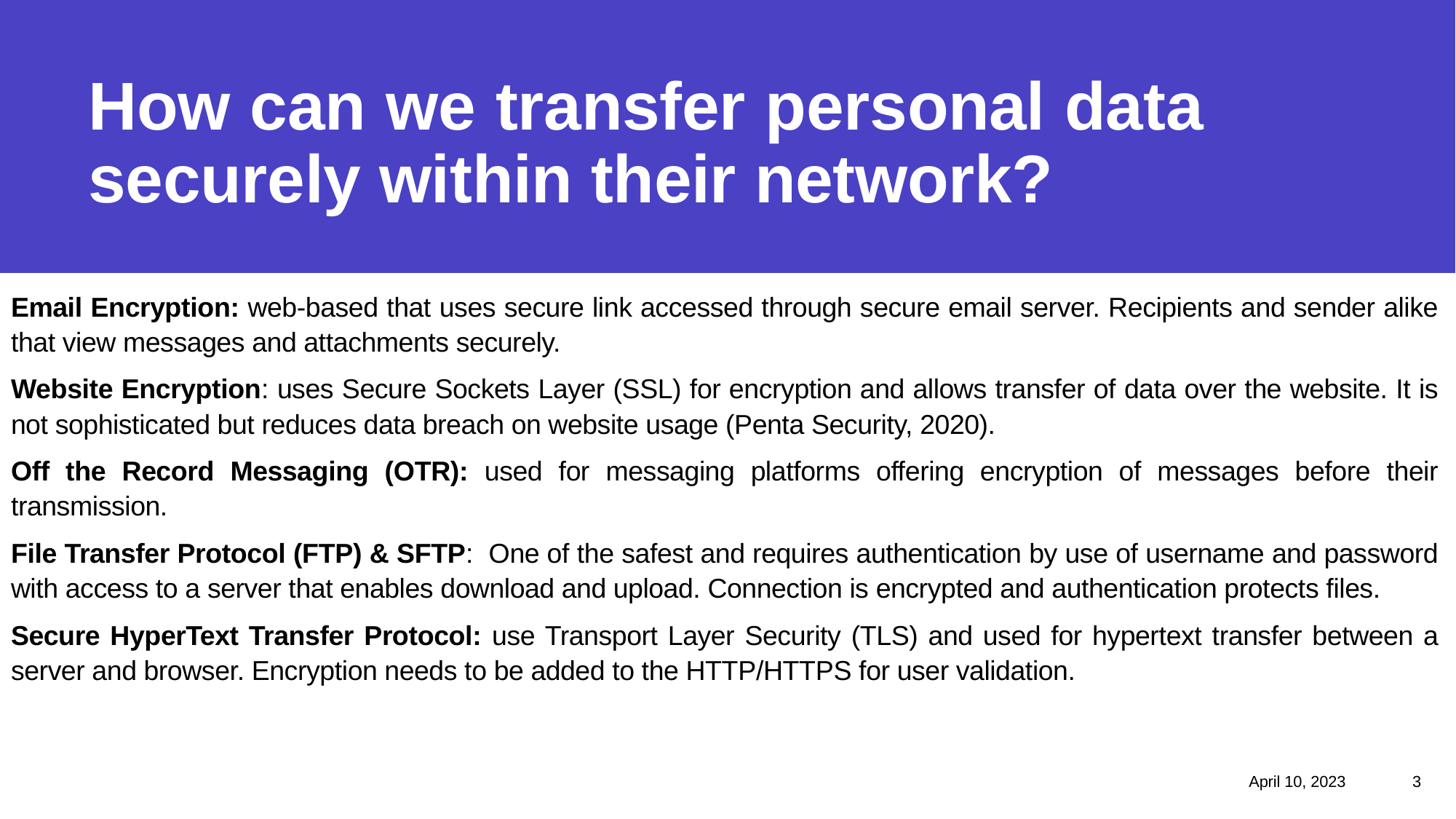

# How can we transfer personal data securely within their network?
Email Encryption: web-based that uses secure link accessed through secure email server. Recipients and sender alike that view messages and attachments securely.
Website Encryption: uses Secure Sockets Layer (SSL) for encryption and allows transfer of data over the website. It is not sophisticated but reduces data breach on website usage (Penta Security, 2020).
Off the Record Messaging (OTR): used for messaging platforms offering encryption of messages before their transmission.
File Transfer Protocol (FTP) & SFTP:  One of the safest and requires authentication by use of username and password with access to a server that enables download and upload. Connection is encrypted and authentication protects files.
Secure HyperText Transfer Protocol: use Transport Layer Security (TLS) and used for hypertext transfer between a server and browser. Encryption needs to be added to the HTTP/HTTPS for user validation.

April 10, 2023
Presentation title
3